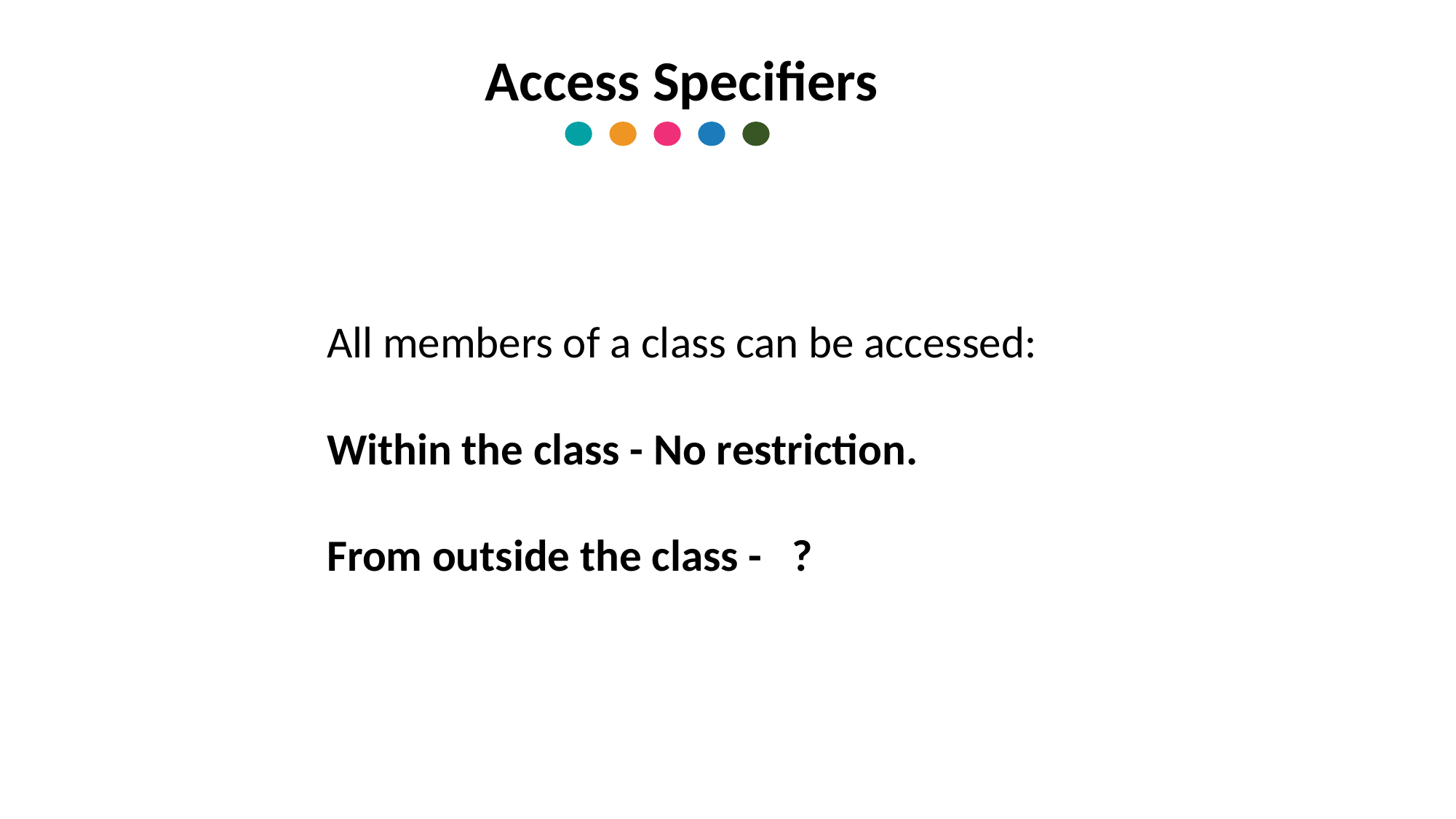

Access Specifiers

All members of a class can be accessed:
Within the class - No restriction.
From outside the class -   ?